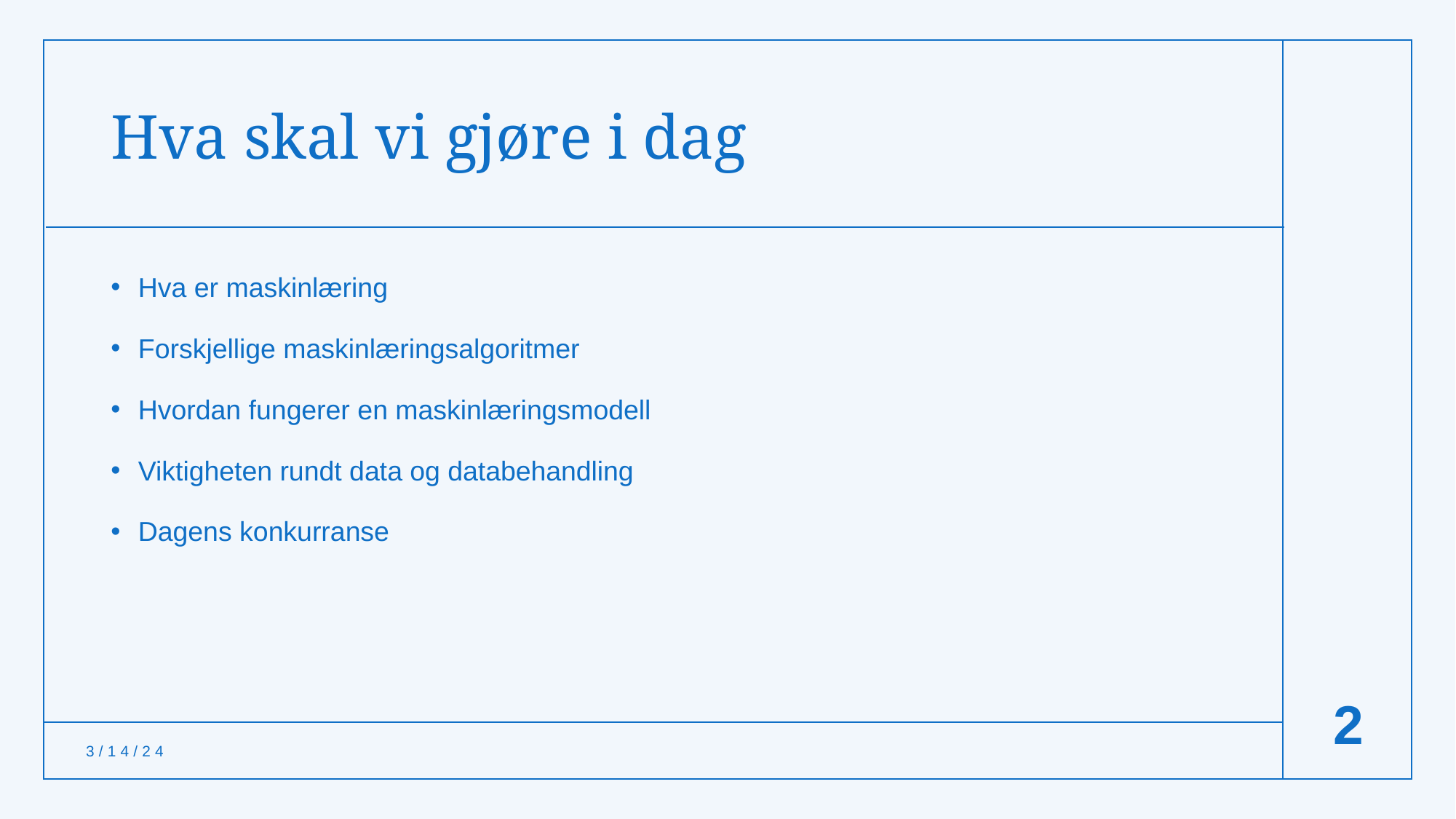

# Hva skal vi gjøre i dag
Hva er maskinlæring
Forskjellige maskinlæringsalgoritmer
Hvordan fungerer en maskinlæringsmodell
Viktigheten rundt data og databehandling
Dagens konkurranse

2
3/14/24